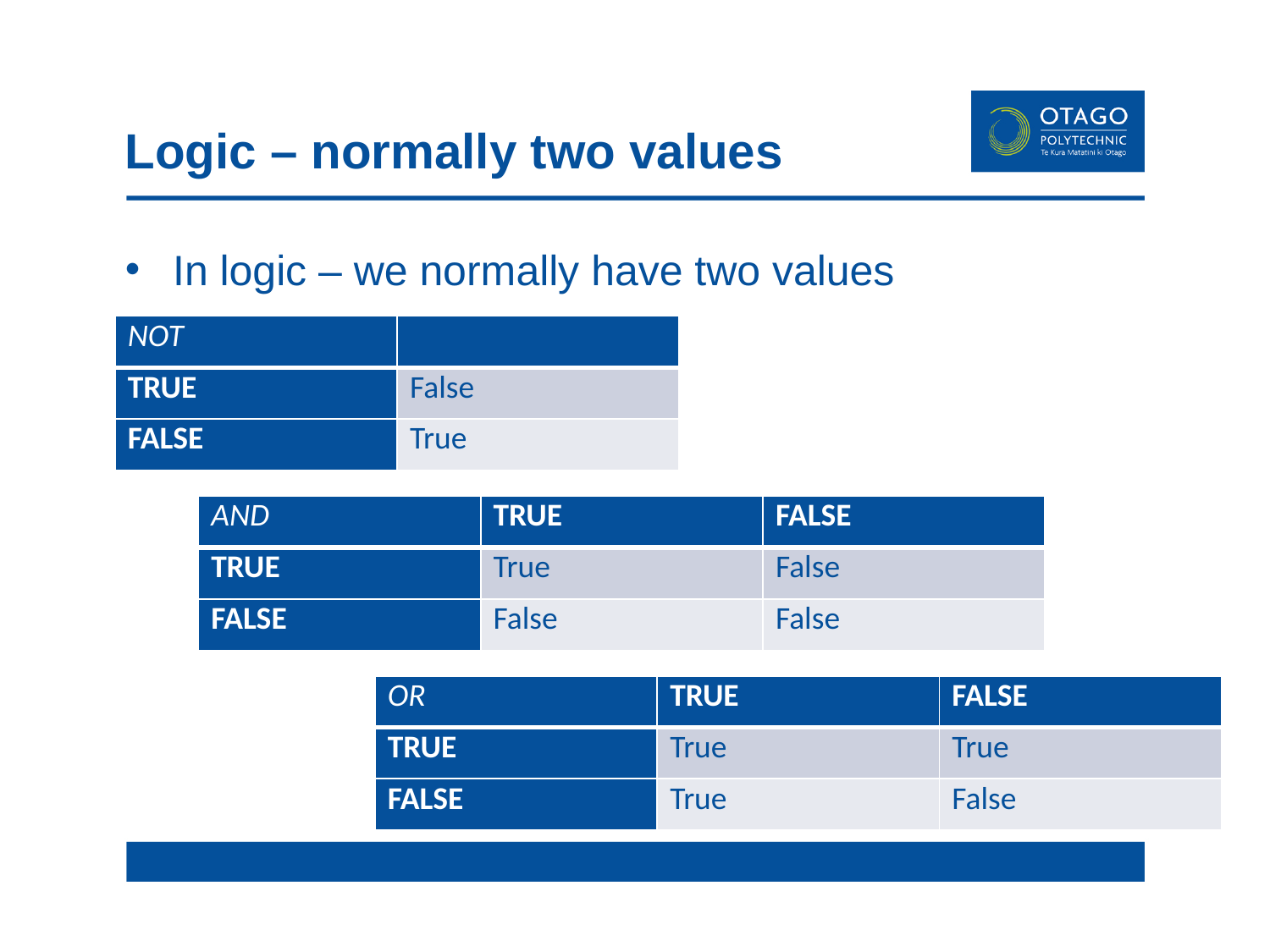

# Logic – normally two values
In logic – we normally have two values

| NOT |  |
| --- | --- |
| TRUE | False |
| FALSE | True |
| AND | TRUE | FALSE |
| --- | --- | --- |
| TRUE | True | False |
| FALSE | False | False |
| OR | TRUE | FALSE |
| --- | --- | --- |
| TRUE | True | True |
| FALSE | True | False |